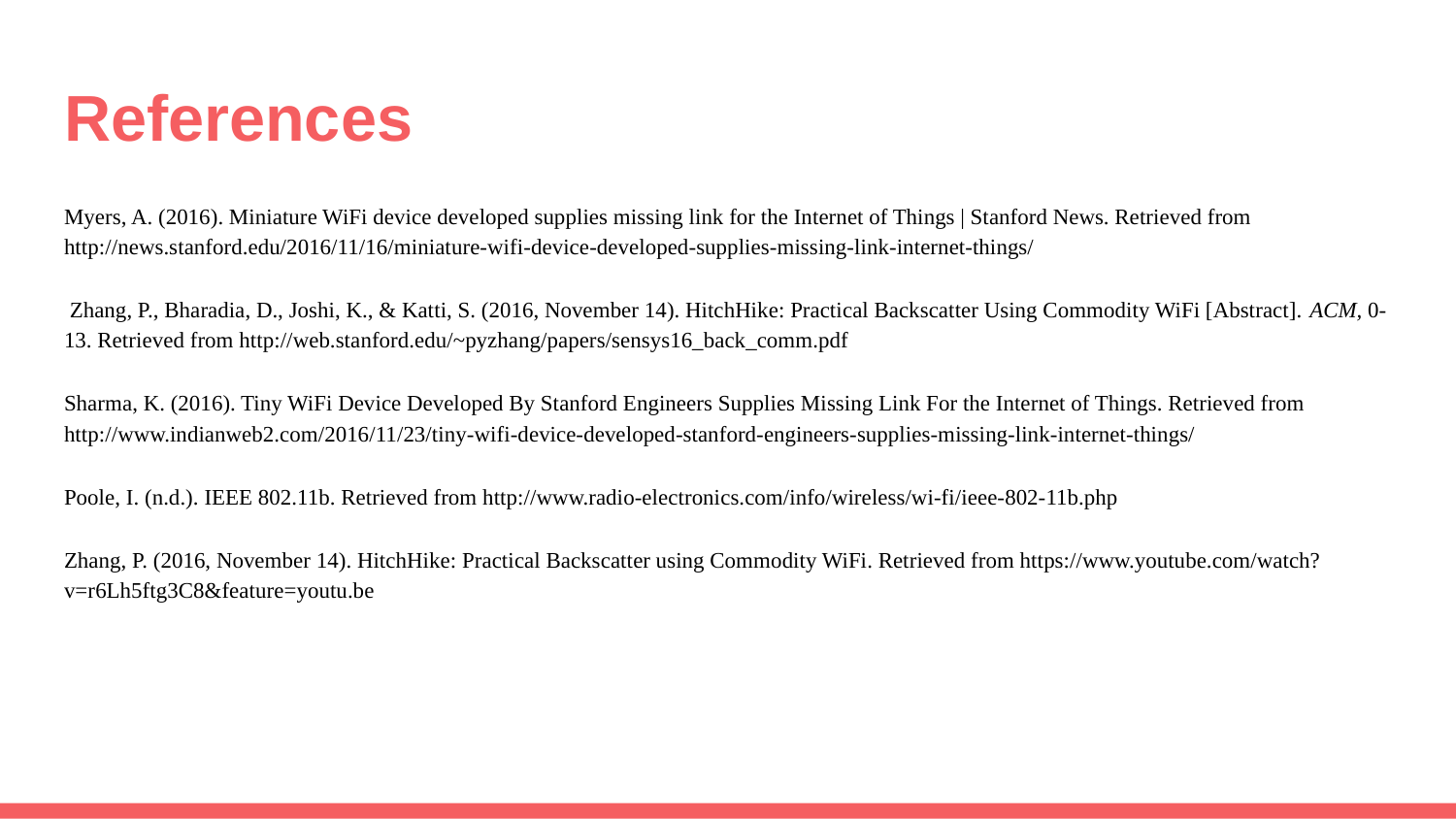

# References
Myers, A. (2016). Miniature WiFi device developed supplies missing link for the Internet of Things | Stanford News. Retrieved from http://news.stanford.edu/2016/11/16/miniature-wifi-device-developed-supplies-missing-link-internet-things/
 Zhang, P., Bharadia, D., Joshi, K., & Katti, S. (2016, November 14). HitchHike: Practical Backscatter Using Commodity WiFi [Abstract]. ACM, 0-13. Retrieved from http://web.stanford.edu/~pyzhang/papers/sensys16_back_comm.pdf
Sharma, K. (2016). Tiny WiFi Device Developed By Stanford Engineers Supplies Missing Link For the Internet of Things. Retrieved from http://www.indianweb2.com/2016/11/23/tiny-wifi-device-developed-stanford-engineers-supplies-missing-link-internet-things/
Poole, I. (n.d.). IEEE 802.11b. Retrieved from http://www.radio-electronics.com/info/wireless/wi-fi/ieee-802-11b.php
Zhang, P. (2016, November 14). HitchHike: Practical Backscatter using Commodity WiFi. Retrieved from https://www.youtube.com/watch?v=r6Lh5ftg3C8&feature=youtu.be